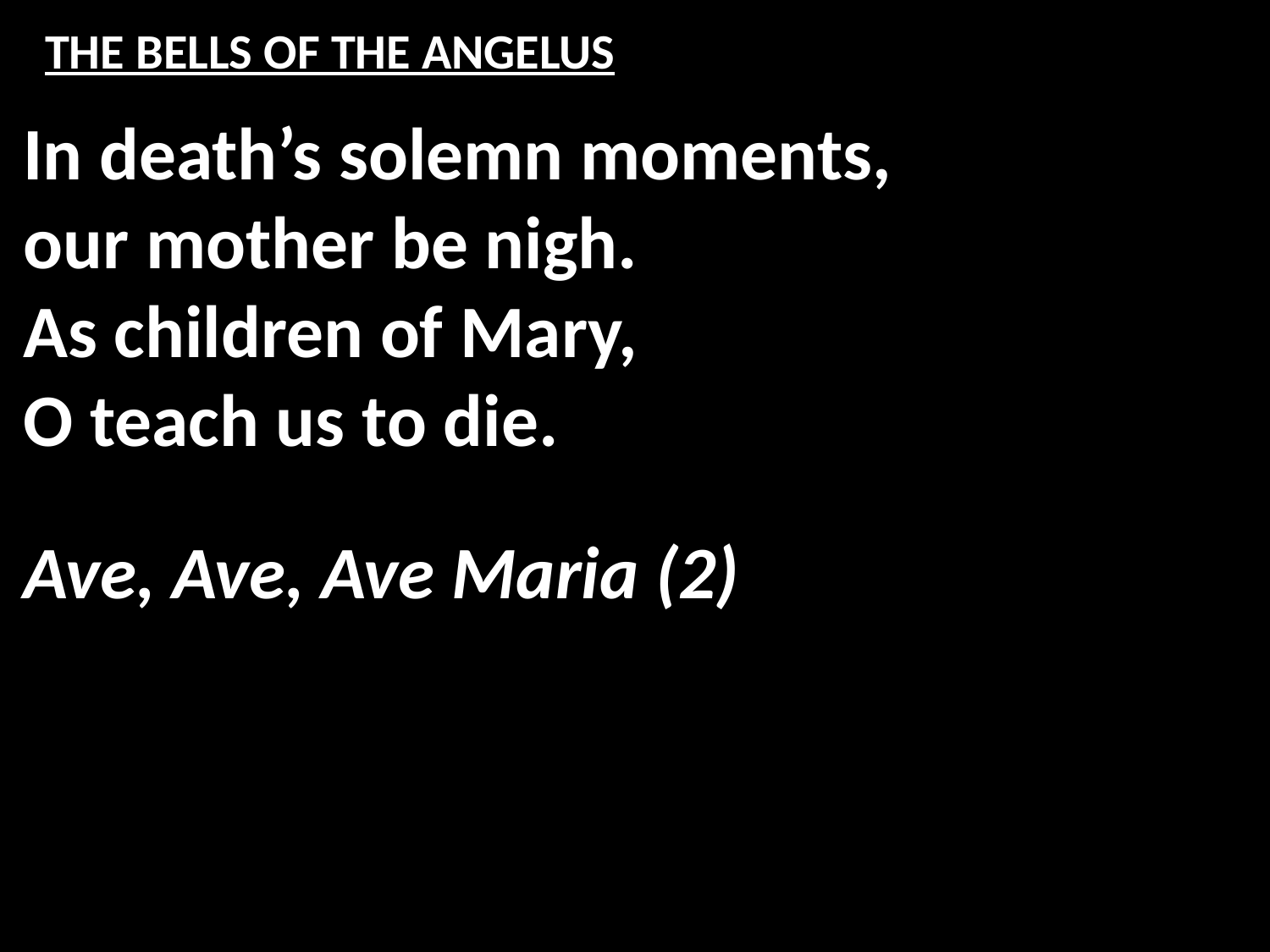

# THE BELLS OF THE ANGELUS
In death’s solemn moments,
our mother be nigh.
As children of Mary,
O teach us to die.

Ave, Ave, Ave Maria (2)